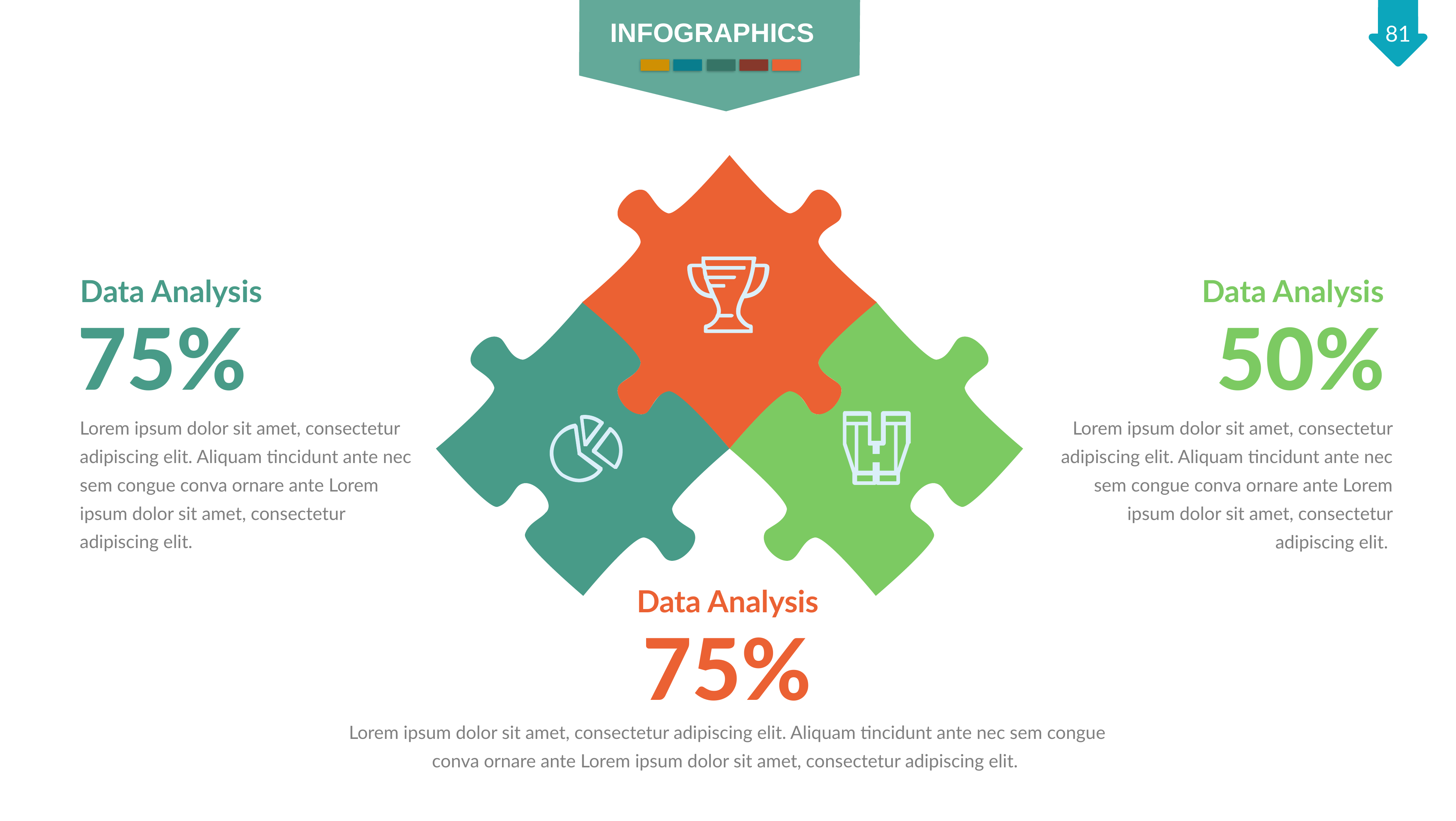

INFOGRAPHICS

Data Analysis
Data Analysis

75%
50%
Lorem ipsum dolor sit amet, consectetur adipiscing elit. Aliquam tincidunt ante nec sem congue conva ornare ante Lorem ipsum dolor sit amet, consectetur adipiscing elit.
Lorem ipsum dolor sit amet, consectetur adipiscing elit. Aliquam tincidunt ante nec sem congue conva ornare ante Lorem ipsum dolor sit amet, consectetur adipiscing elit.
Data Analysis
75%
Lorem ipsum dolor sit amet, consectetur adipiscing elit. Aliquam tincidunt ante nec sem congue conva ornare ante Lorem ipsum dolor sit amet, consectetur adipiscing elit.